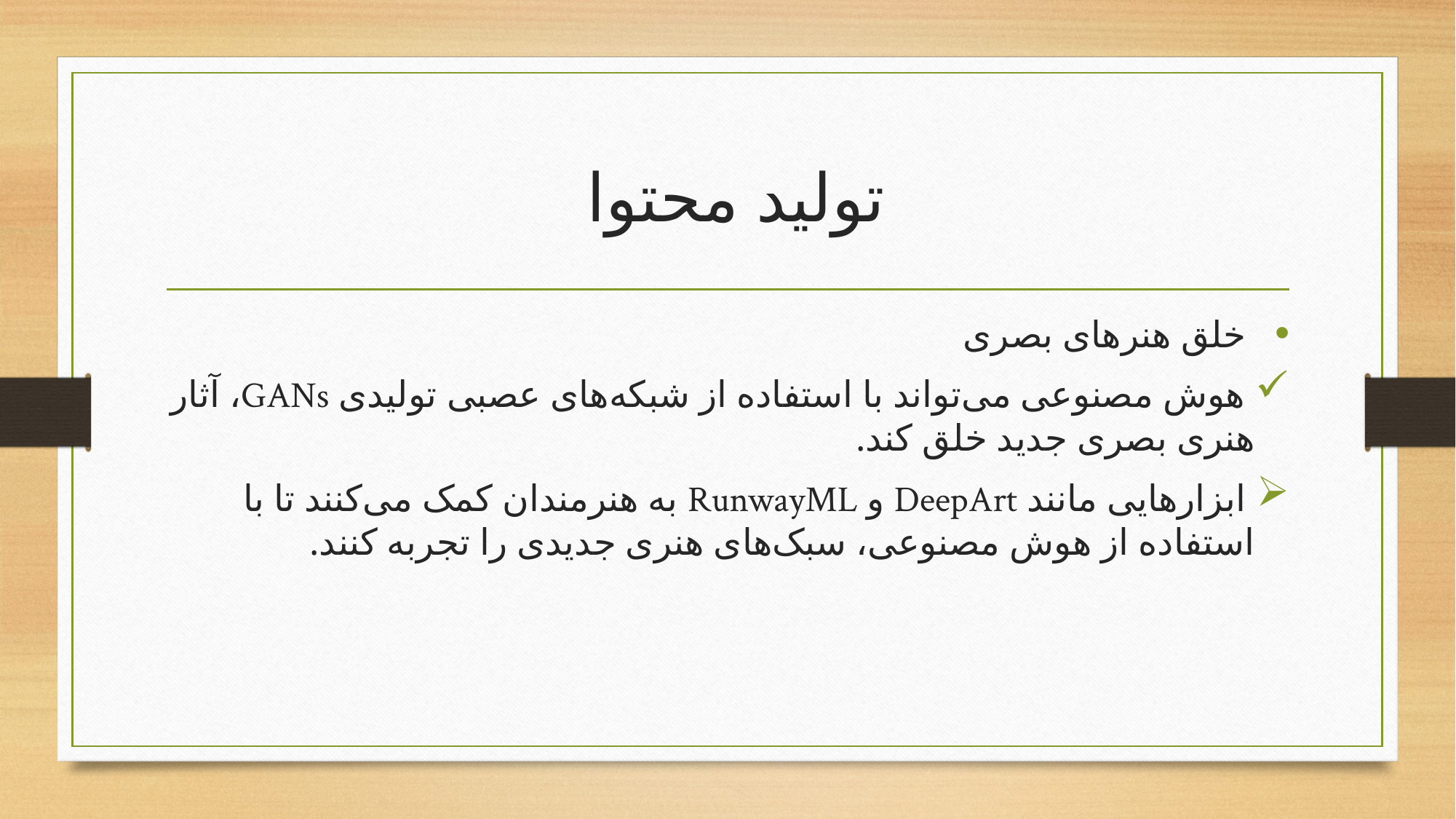

# تولید محتوا
 خلق هنرهای بصری
 هوش مصنوعی می‌تواند با استفاده از شبکه‌های عصبی تولیدی GANs، آثار هنری بصری جدید خلق کند.
 ابزارهایی مانند DeepArt و RunwayML به هنرمندان کمک می‌کنند تا با استفاده از هوش مصنوعی، سبک‌های هنری جدیدی را تجربه کنند.